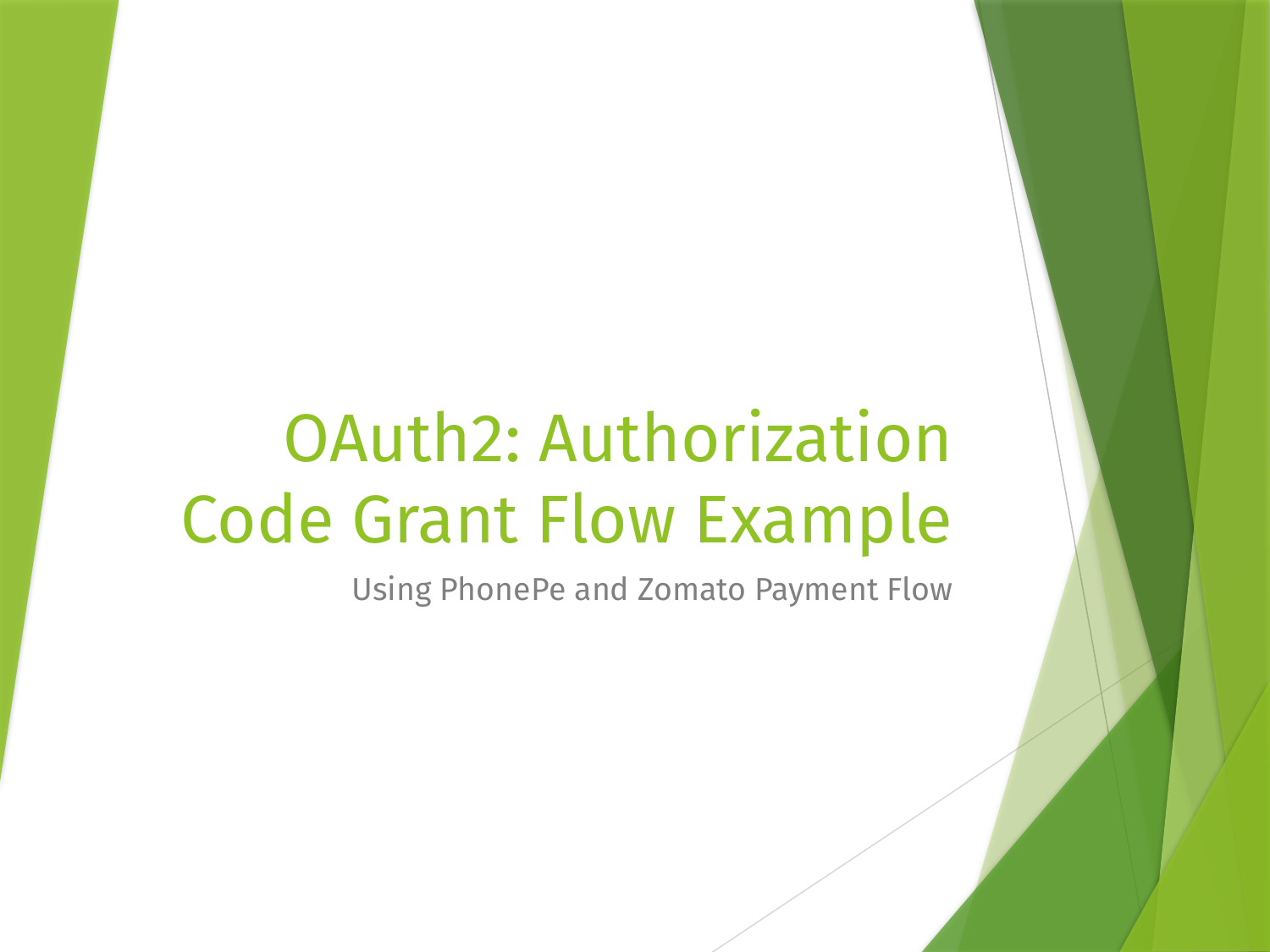

# OAuth2: Authorization Code Grant Flow Example
Using PhonePe and Zomato Payment Flow